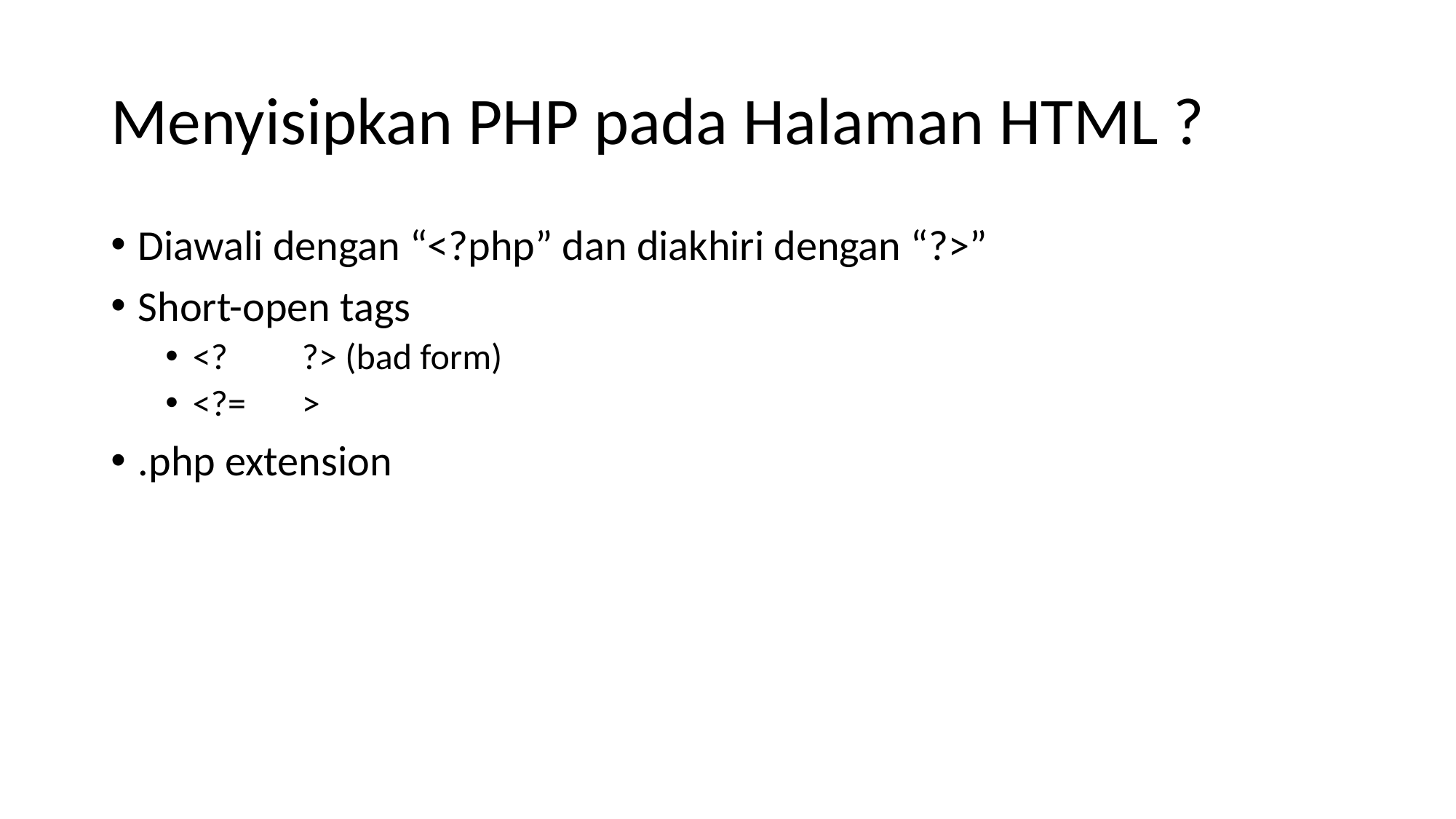

# Menyisipkan PHP pada Halaman HTML ?
Diawali dengan “<?php” dan diakhiri dengan “?>”
Short-open tags
<?	?> (bad form)
<?=	>
.php extension